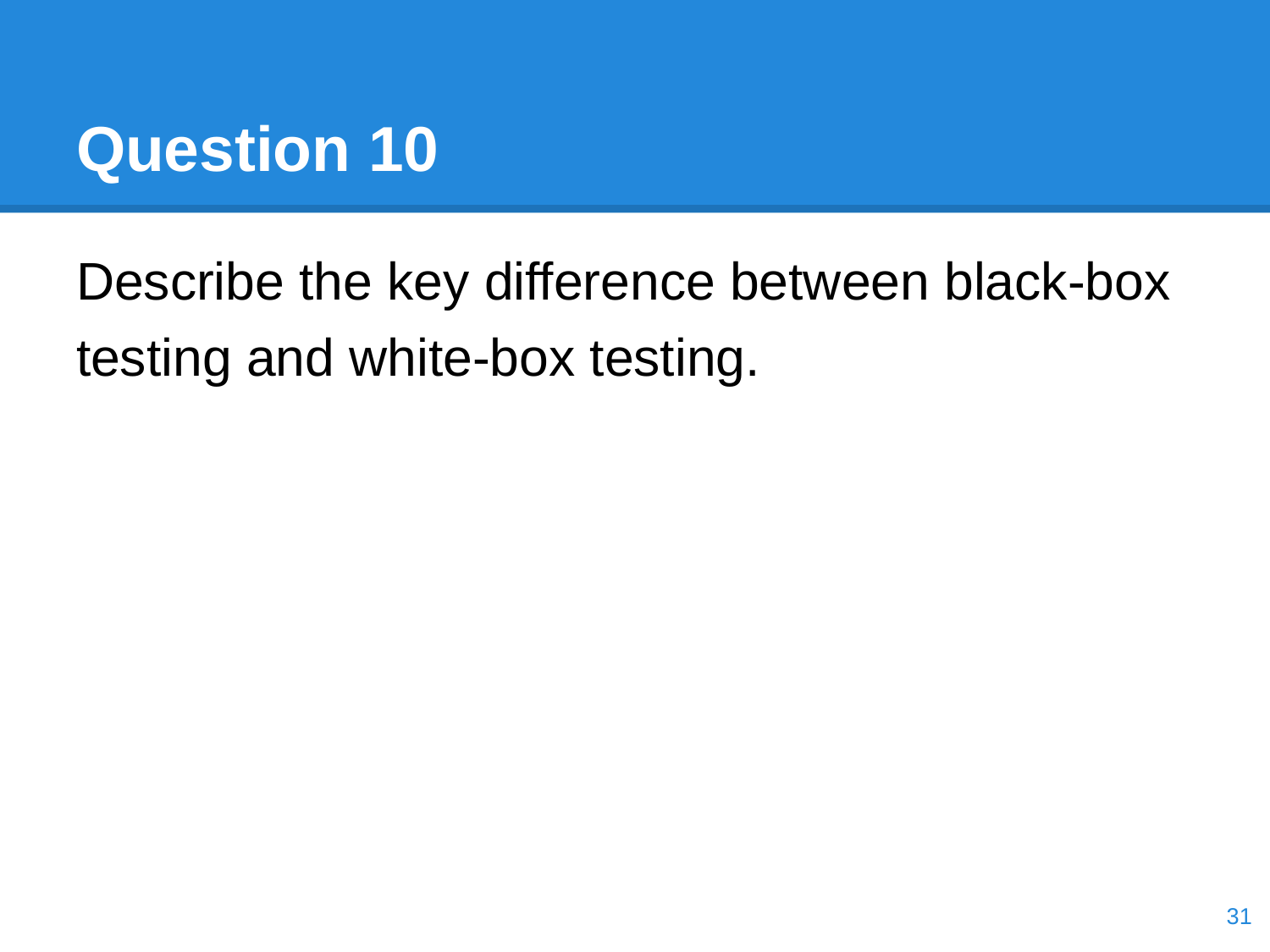

# Question 10
Describe the key difference between black-box testing and white-box testing.
31